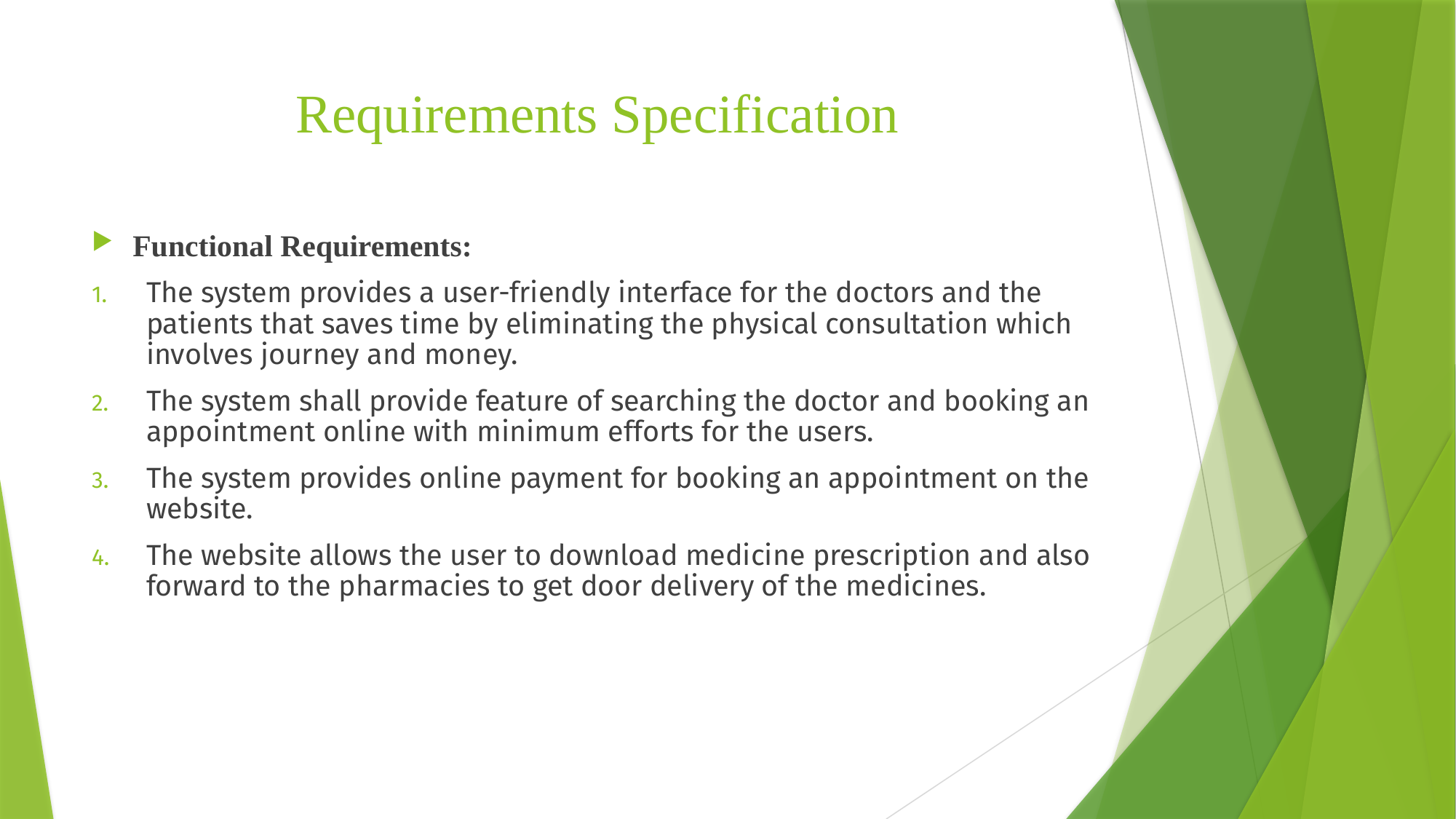

# Requirements Specification
Functional Requirements:
The system provides a user-friendly interface for the doctors and the patients that saves time by eliminating the physical consultation which involves journey and money.
The system shall provide feature of searching the doctor and booking an appointment online with minimum efforts for the users.
The system provides online payment for booking an appointment on the website.
The website allows the user to download medicine prescription and also forward to the pharmacies to get door delivery of the medicines.